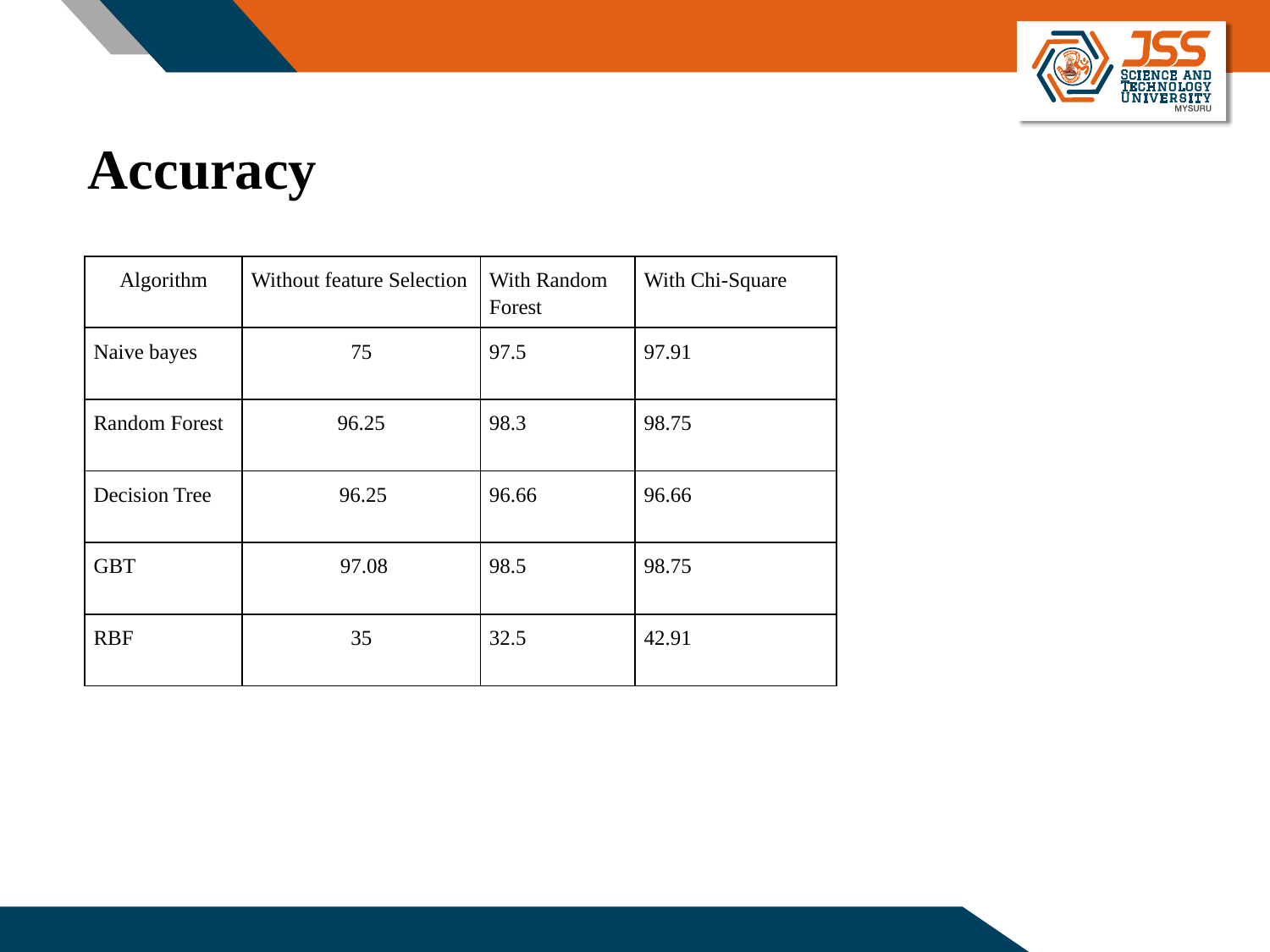

Accuracy

| Algorithm | Without feature Selection | With Random Forest | With Chi-Square |
| --- | --- | --- | --- |
| Naive bayes | 75 | 97.5 | 97.91 |
| Random Forest | 96.25 | 98.3 | 98.75 |
| Decision Tree | 96.25 | 96.66 | 96.66 |
| GBT | 97.08 | 98.5 | 98.75 |
| RBF | 35 | 32.5 | 42.91 |